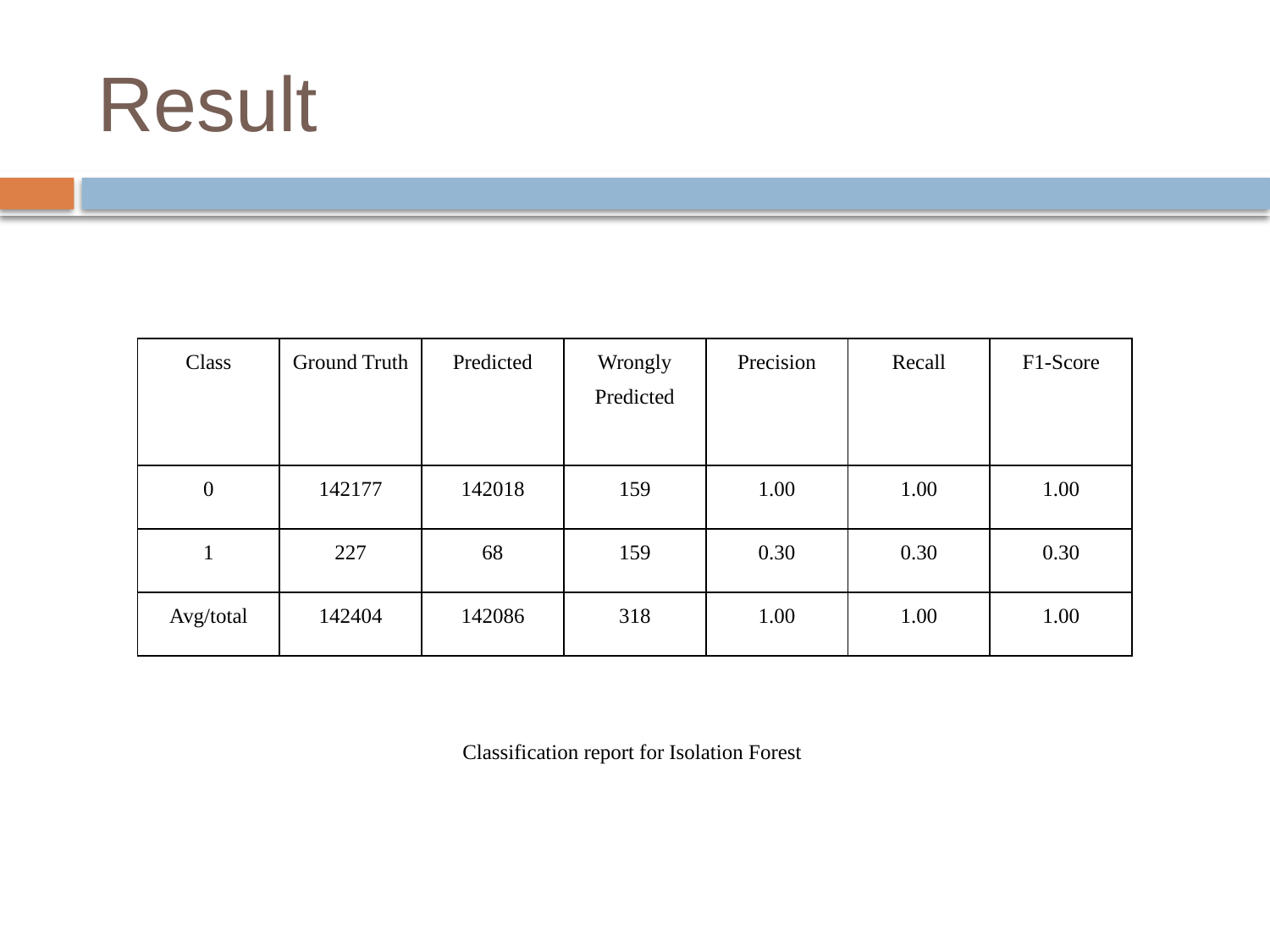

# Result
| Class | Ground Truth | Predicted | Wrongly Predicted | Precision | Recall | F1-Score |
| --- | --- | --- | --- | --- | --- | --- |
| 0 | 142177 | 142018 | 159 | 1.00 | 1.00 | 1.00 |
| 1 | 227 | 68 | 159 | 0.30 | 0.30 | 0.30 |
| Avg/total | 142404 | 142086 | 318 | 1.00 | 1.00 | 1.00 |
Classification report for Isolation Forest